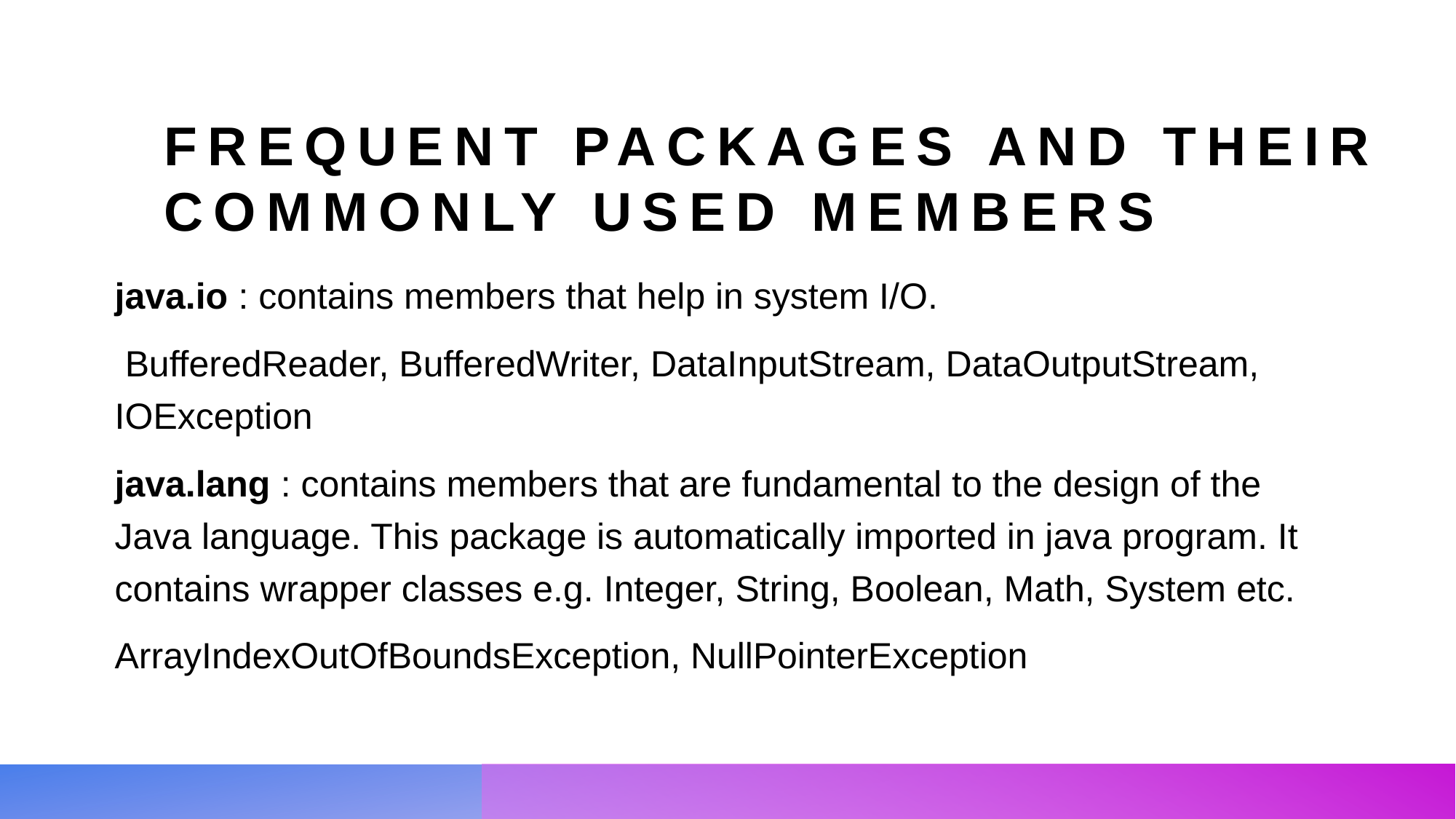

# Frequent packages and their commonly used members
java.io : contains members that help in system I/O.
 BufferedReader, BufferedWriter, DataInputStream, DataOutputStream, IOException
java.lang : contains members that are fundamental to the design of the Java language. This package is automatically imported in java program. It contains wrapper classes e.g. Integer, String, Boolean, Math, System etc.
ArrayIndexOutOfBoundsException, NullPointerException